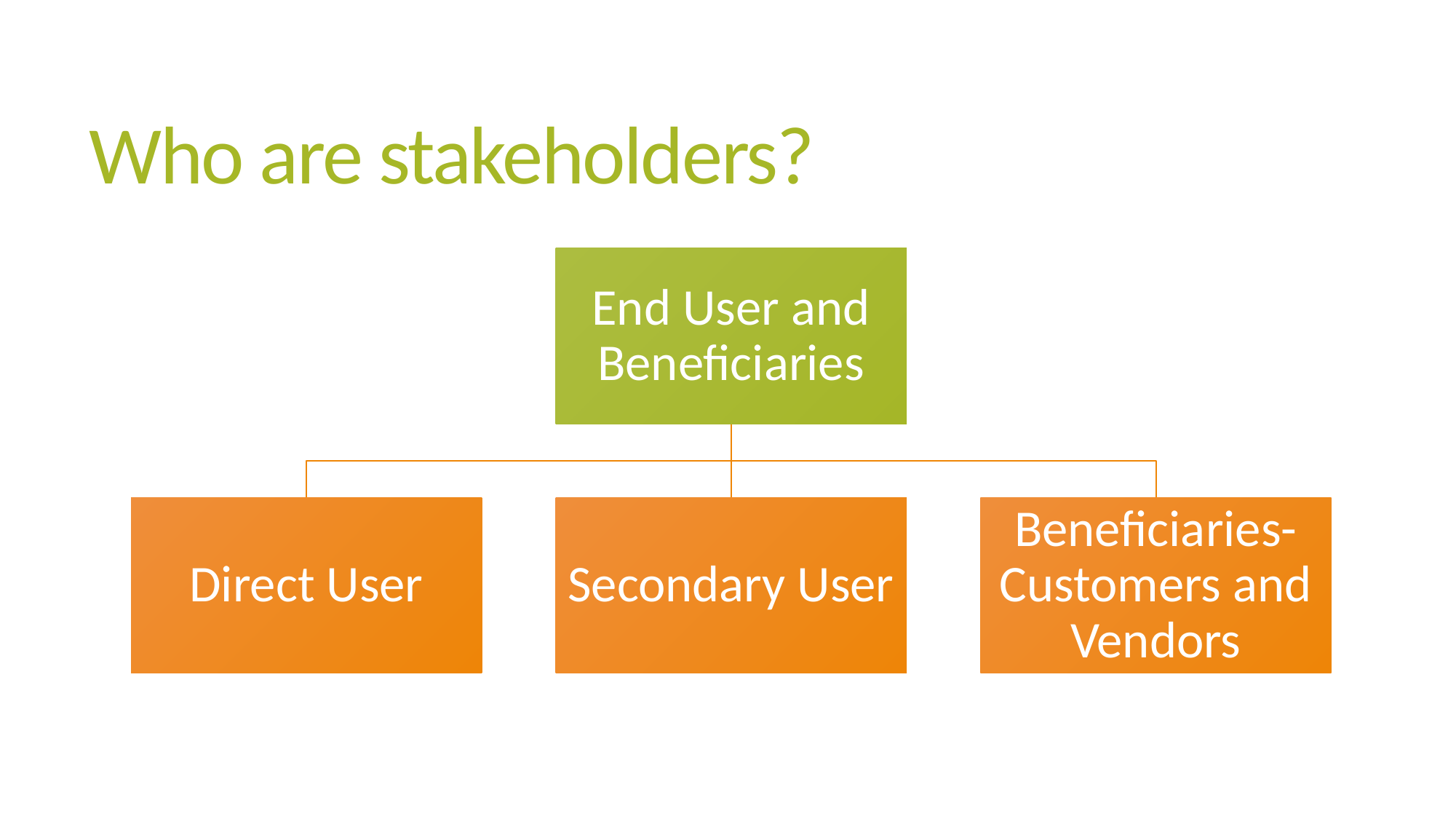

# Who are stakeholders?
End User and Beneficiaries
Direct User
Secondary User
Beneficiaries-Customers and Vendors